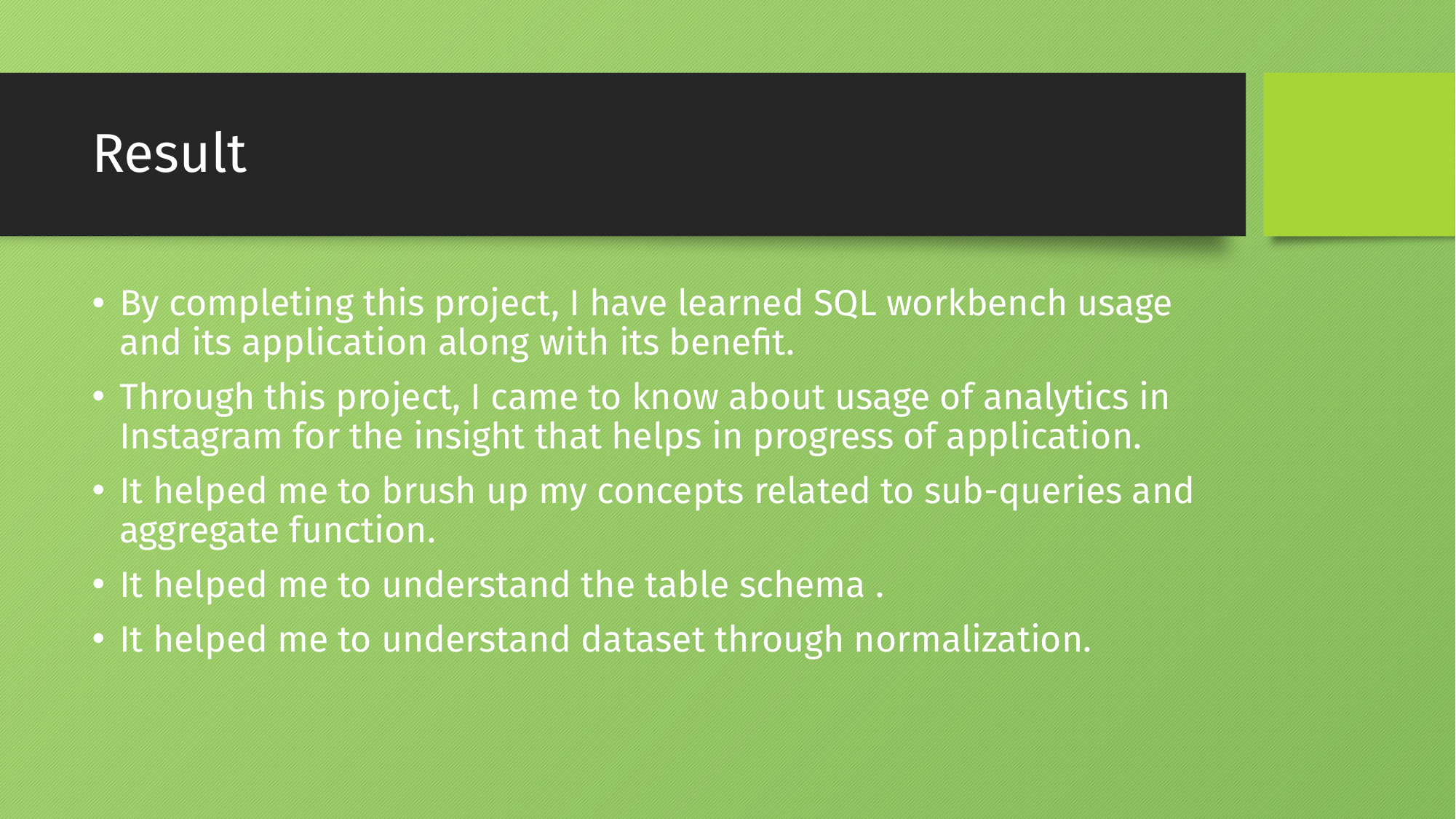

# Result
By completing this project, I have learned SQL workbench usage and its application along with its benefit.
Through this project, I came to know about usage of analytics in Instagram for the insight that helps in progress of application.
It helped me to brush up my concepts related to sub-queries and aggregate function.
It helped me to understand the table schema .
It helped me to understand dataset through normalization.